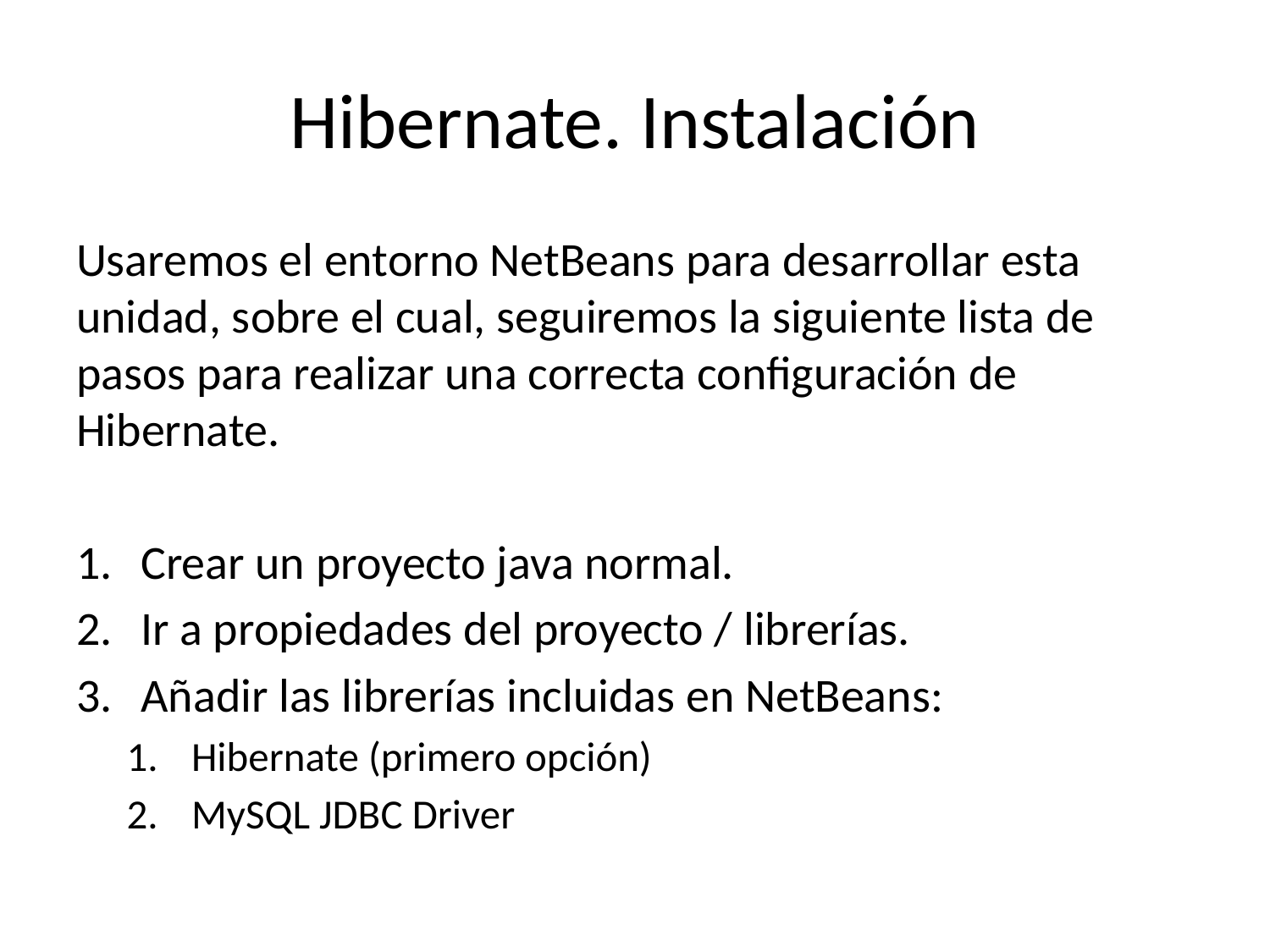

# Hibernate. Instalación
Usaremos el entorno NetBeans para desarrollar esta unidad, sobre el cual, seguiremos la siguiente lista de pasos para realizar una correcta configuración de Hibernate.

Crear un proyecto java normal.
Ir a propiedades del proyecto / librerías.
Añadir las librerías incluidas en NetBeans:
Hibernate (primero opción)
MySQL JDBC Driver